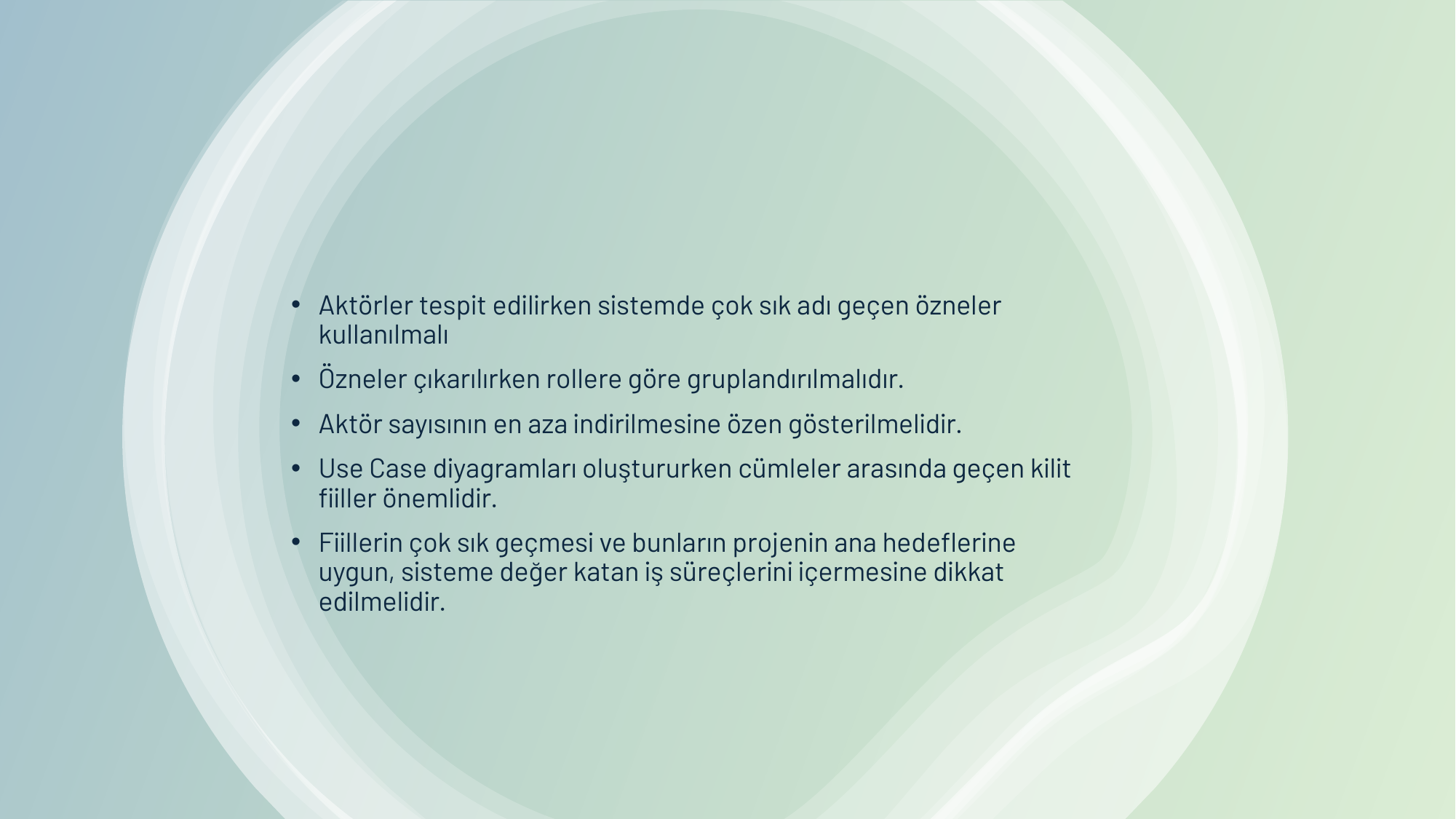

Aktörler tespit edilirken sistemde çok sık adı geçen özneler kullanılmalı
Özneler çıkarılırken rollere göre gruplandırılmalıdır.
Aktör sayısının en aza indirilmesine özen gösterilmelidir.
Use Case diyagramları oluştururken cümleler arasında geçen kilit fiiller önemlidir.
Fiillerin çok sık geçmesi ve bunların projenin ana hedeflerine uygun, sisteme değer katan iş süreçlerini içermesine dikkat edilmelidir.